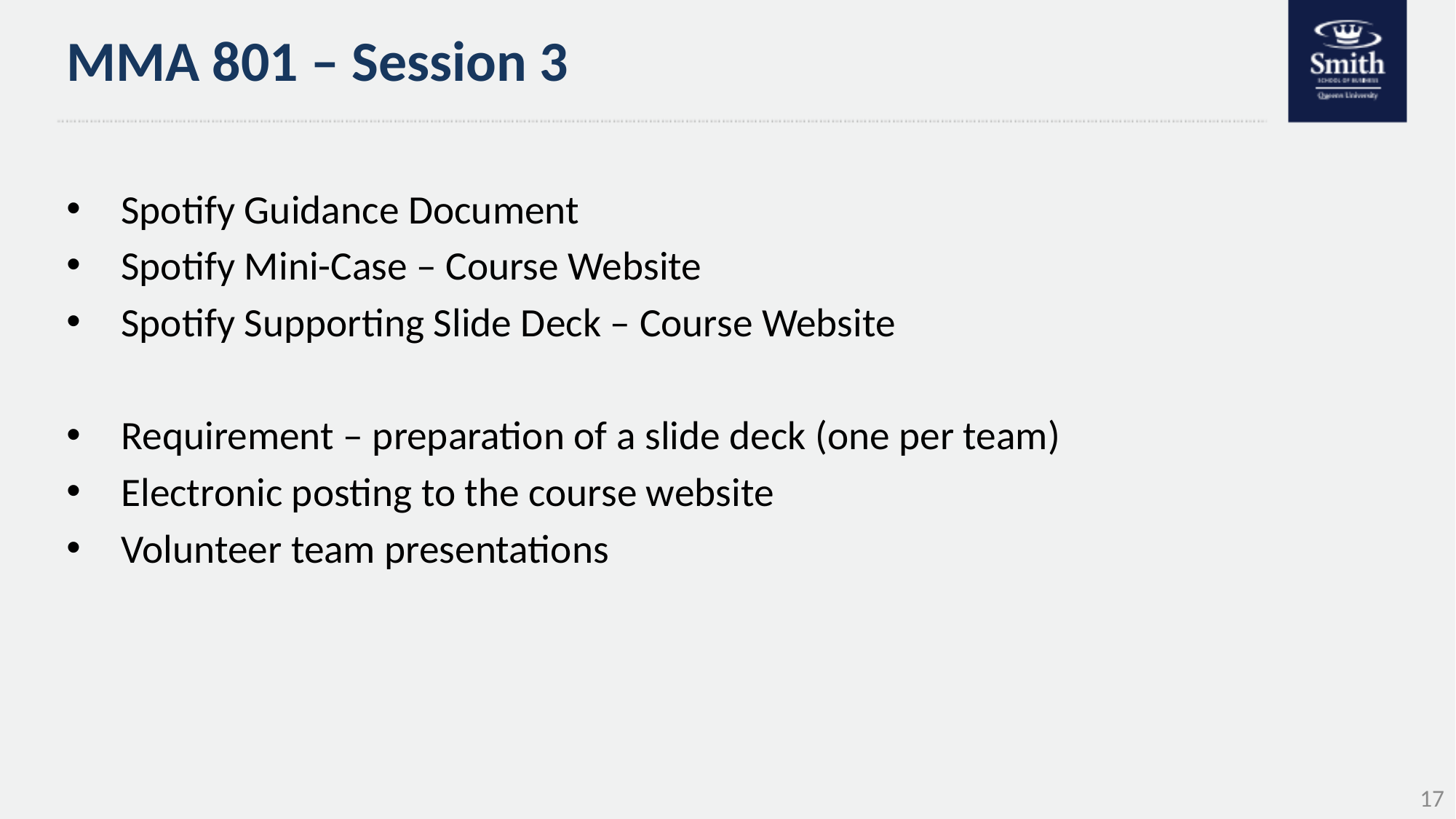

# MMA 801 – Session 3

Spotify Guidance Document
Spotify Mini-Case – Course Website
Spotify Supporting Slide Deck – Course Website

Requirement – preparation of a slide deck (one per team)
Electronic posting to the course website
Volunteer team presentations
17